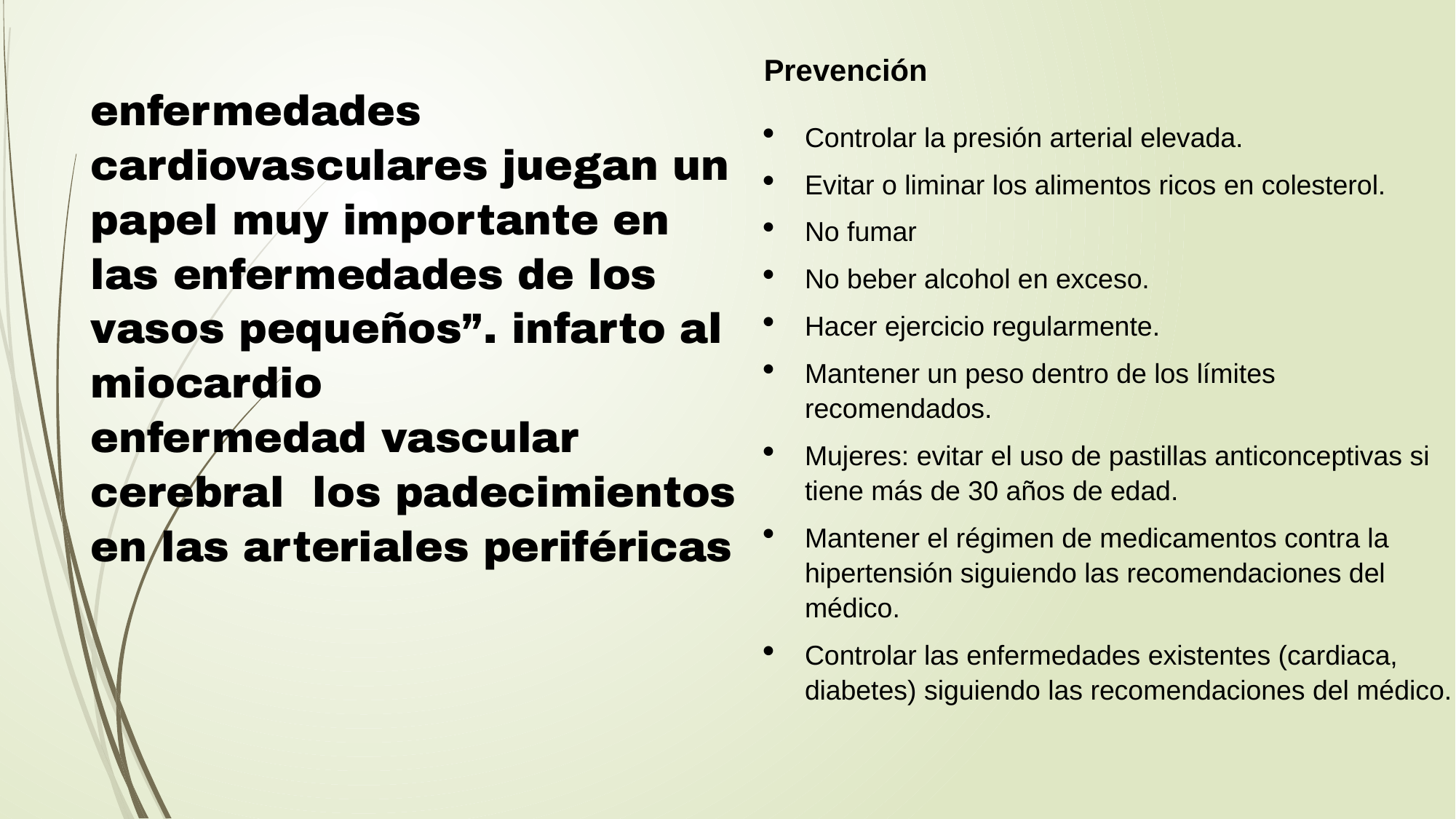

Prevención
Controlar la presión arterial elevada.
Evitar o liminar los alimentos ricos en colesterol.
No fumar
No beber alcohol en exceso.
Hacer ejercicio regularmente.
Mantener un peso dentro de los límites recomendados.
Mujeres: evitar el uso de pastillas anticonceptivas si tiene más de 30 años de edad.
Mantener el régimen de medicamentos contra la hipertensión siguiendo las recomendaciones del médico.
Controlar las enfermedades existentes (cardiaca, diabetes) siguiendo las recomendaciones del médico.
enfermedades cardiovasculares juegan un papel muy importante en las enfermedades de los vasos pequeños”. infarto al miocardio
enfermedad vascular cerebral  los padecimientos en las arteriales periféricas